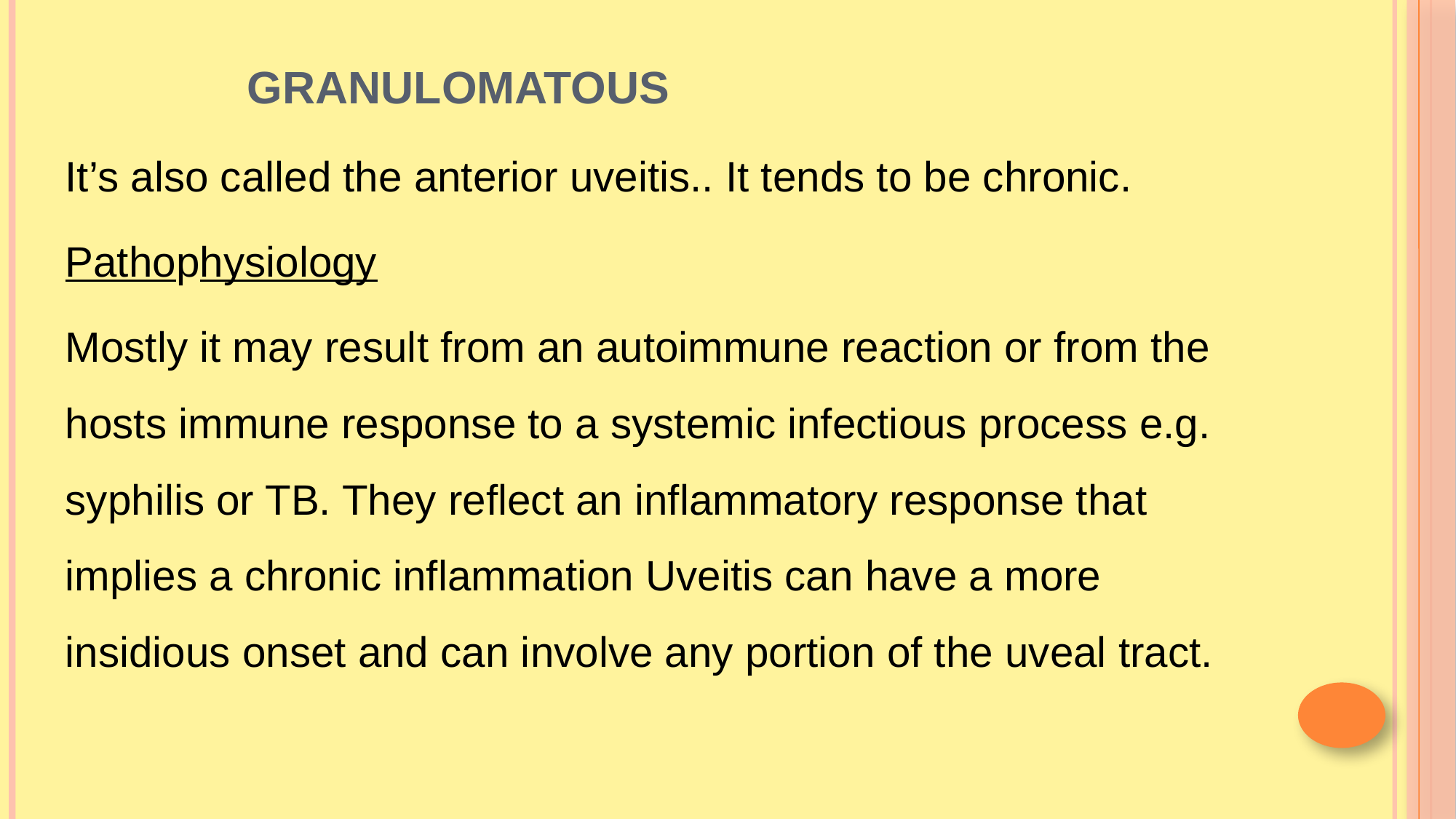

# Granulomatous
It’s also called the anterior uveitis.. It tends to be chronic.
Pathophysiology
Mostly it may result from an autoimmune reaction or from the hosts immune response to a systemic infectious process e.g. syphilis or TB. They reflect an inflammatory response that implies a chronic inflammation Uveitis can have a more insidious onset and can involve any portion of the uveal tract.